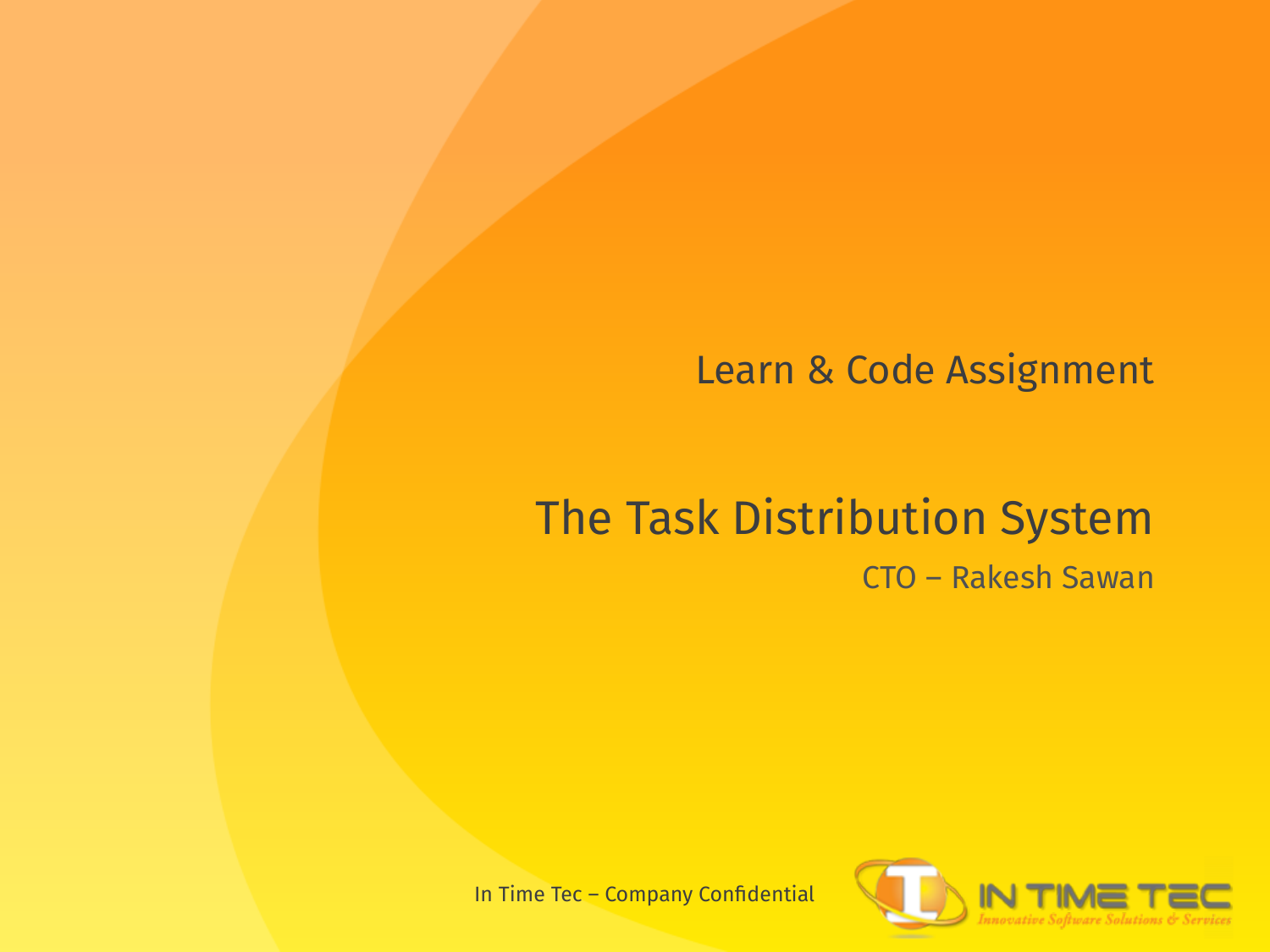

# Learn & Code Assignment

The Task Distribution System
CTO – Rakesh Sawan